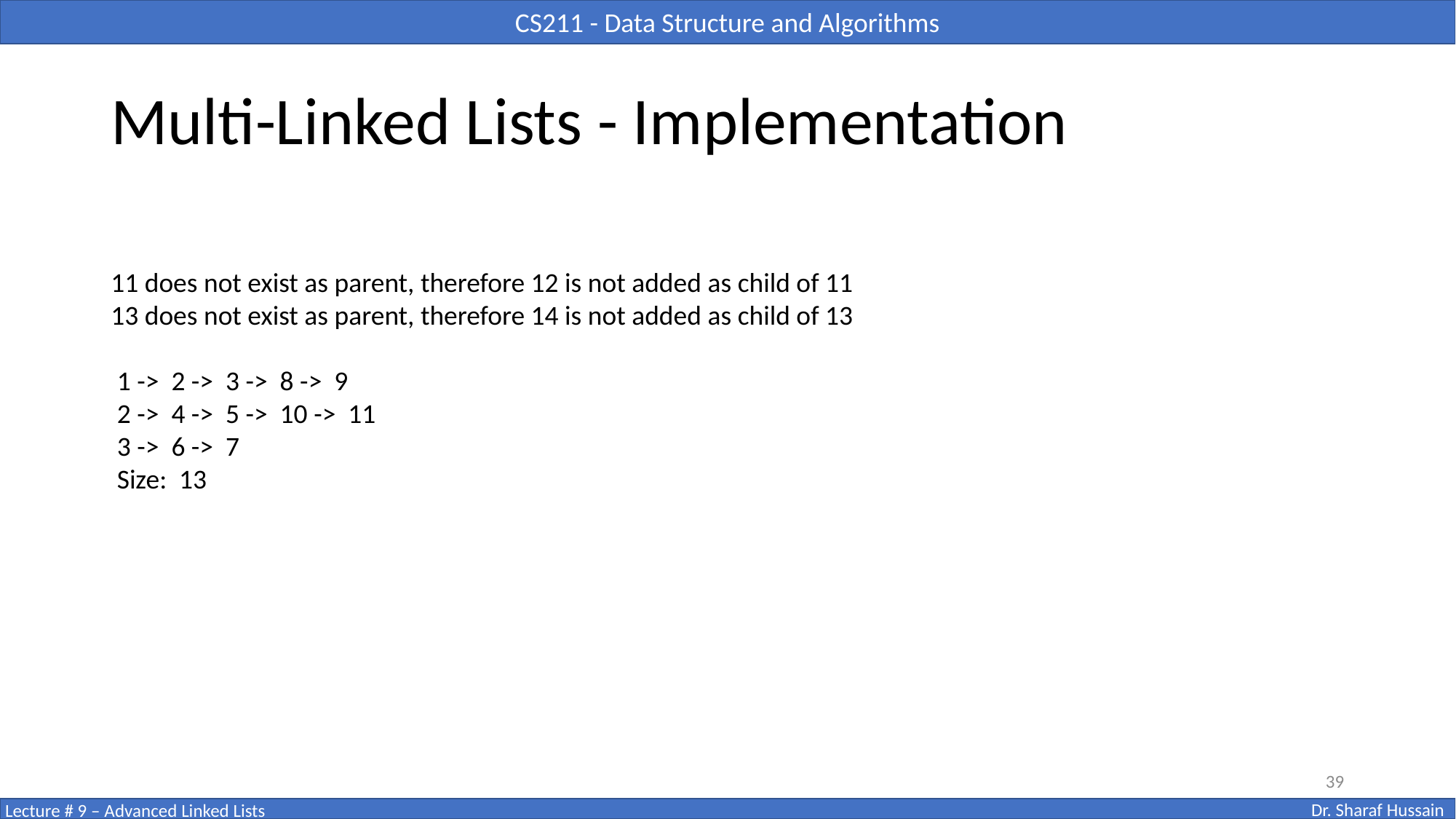

# Multi-Linked Lists - Implementation
11 does not exist as parent, therefore 12 is not added as child of 11
13 does not exist as parent, therefore 14 is not added as child of 13

 1 ->  2 ->  3 ->  8 ->  9
 2 ->  4 ->  5 ->  10 ->  11
 3 ->  6 ->  7
 Size:  13
39